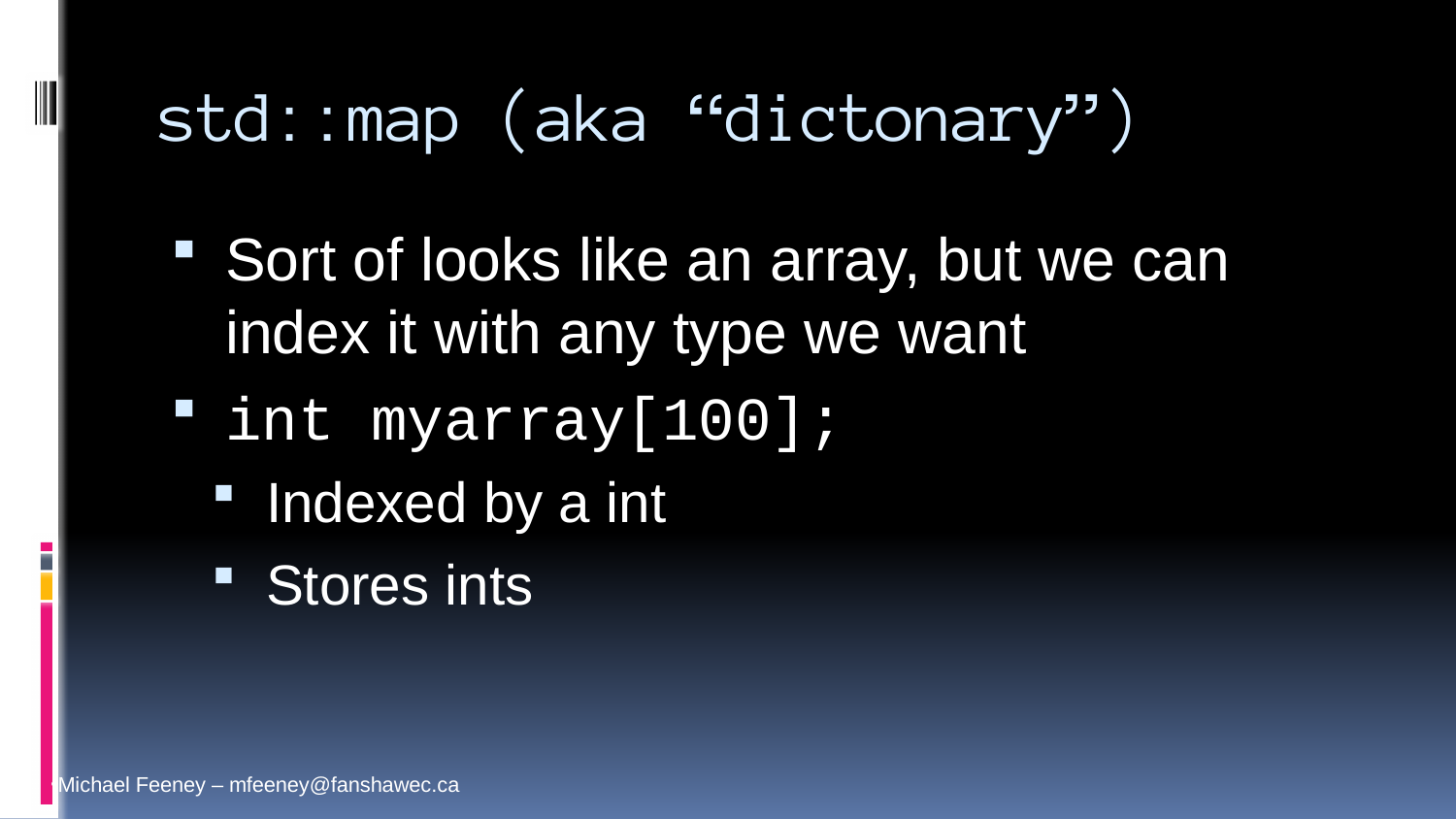

# std::map (aka “dictonary”)
Sort of looks like an array, but we can index it with any type we want
int myarray[100];
Indexed by a int
Stores ints